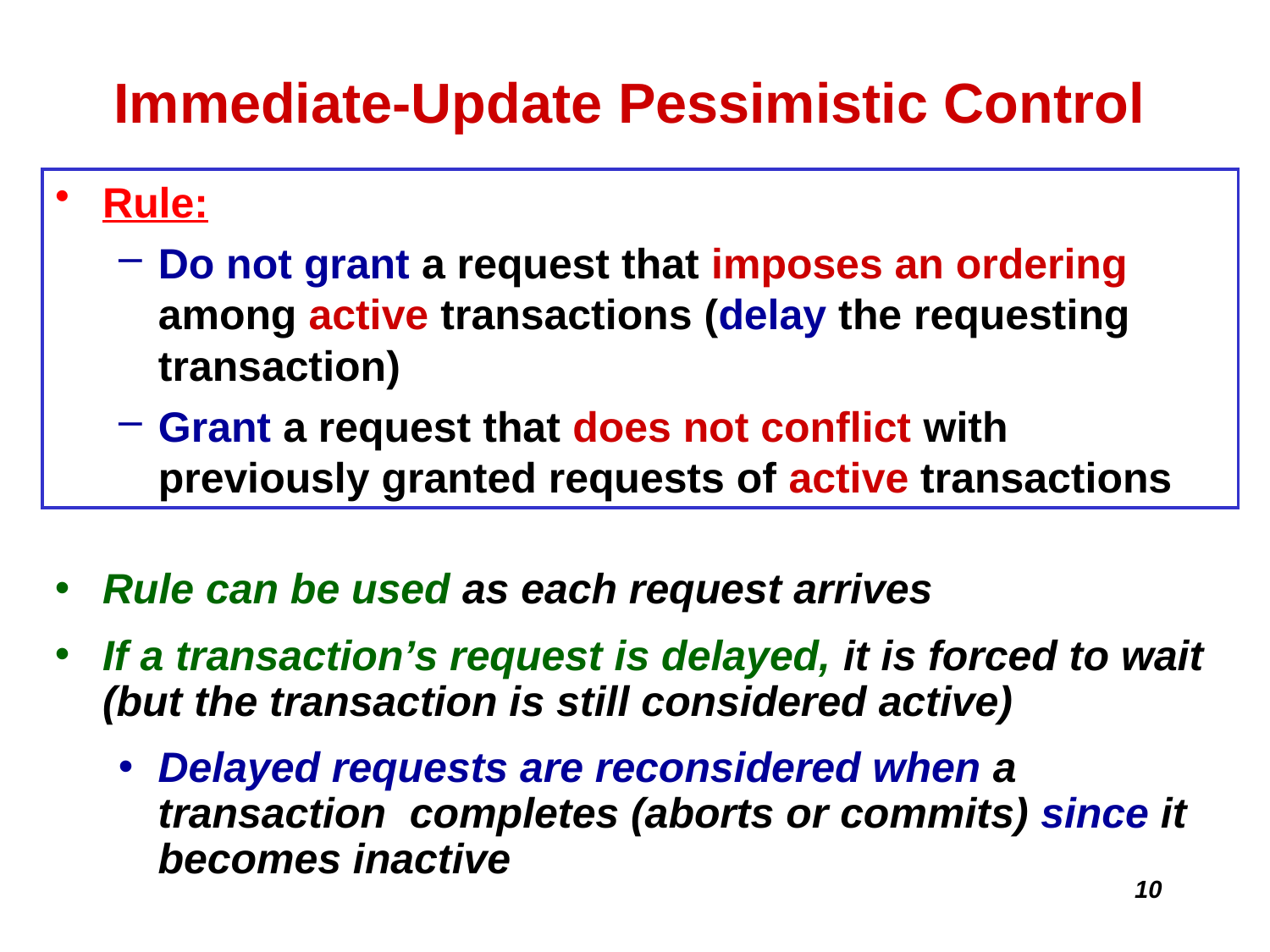

# Immediate-Update Pessimistic Control
Rule:
Do not grant a request that imposes an ordering among active transactions (delay the requesting transaction)
Grant a request that does not conflict with previously granted requests of active transactions
Rule can be used as each request arrives
If a transaction’s request is delayed, it is forced to wait (but the transaction is still considered active)
Delayed requests are reconsidered when a transaction  completes (aborts or commits) since it becomes inactive
10